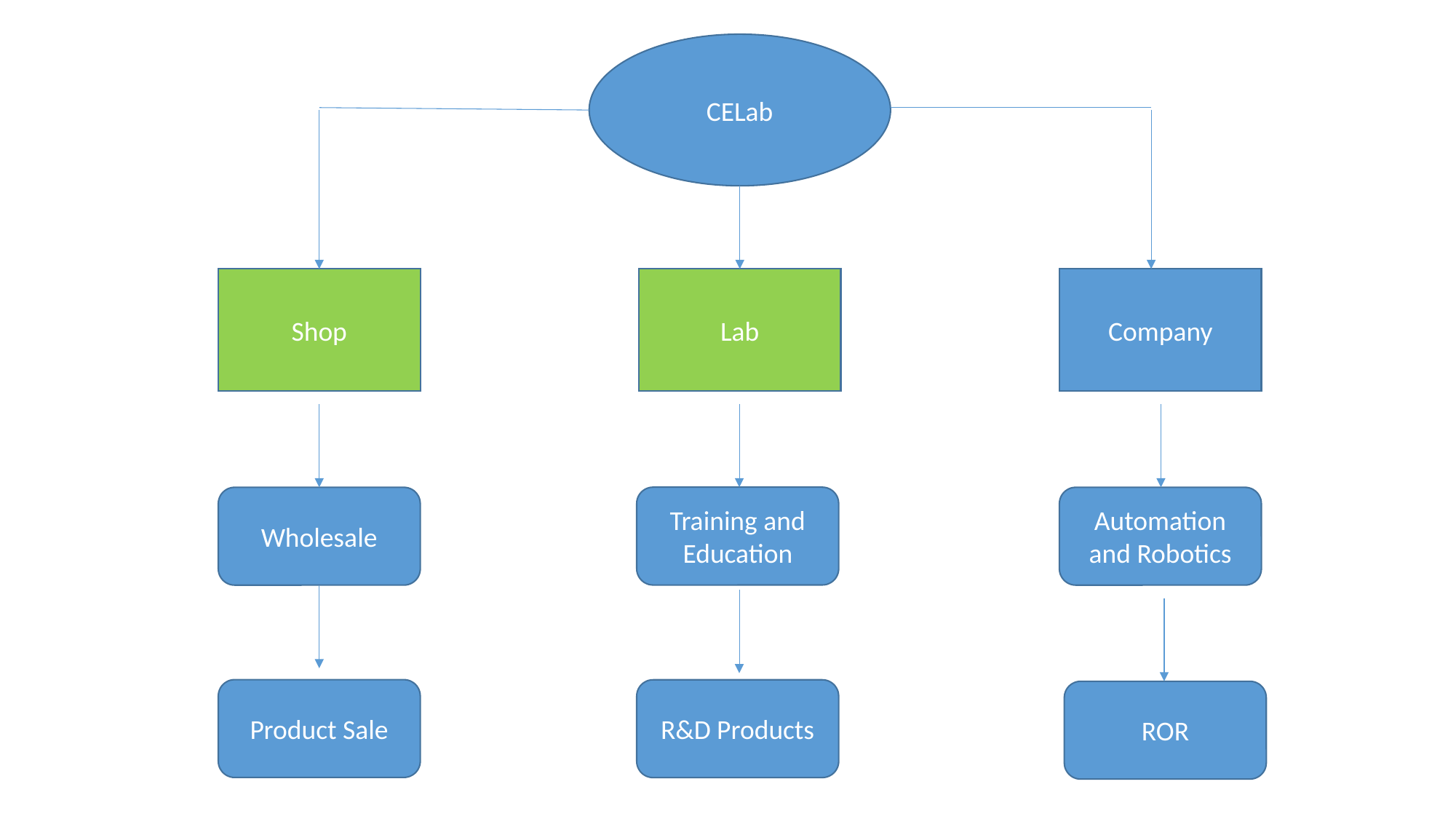

CELab
Shop
Lab
Company
Training and Education
Wholesale
Automation and Robotics
Product Sale
R&D Products
ROR